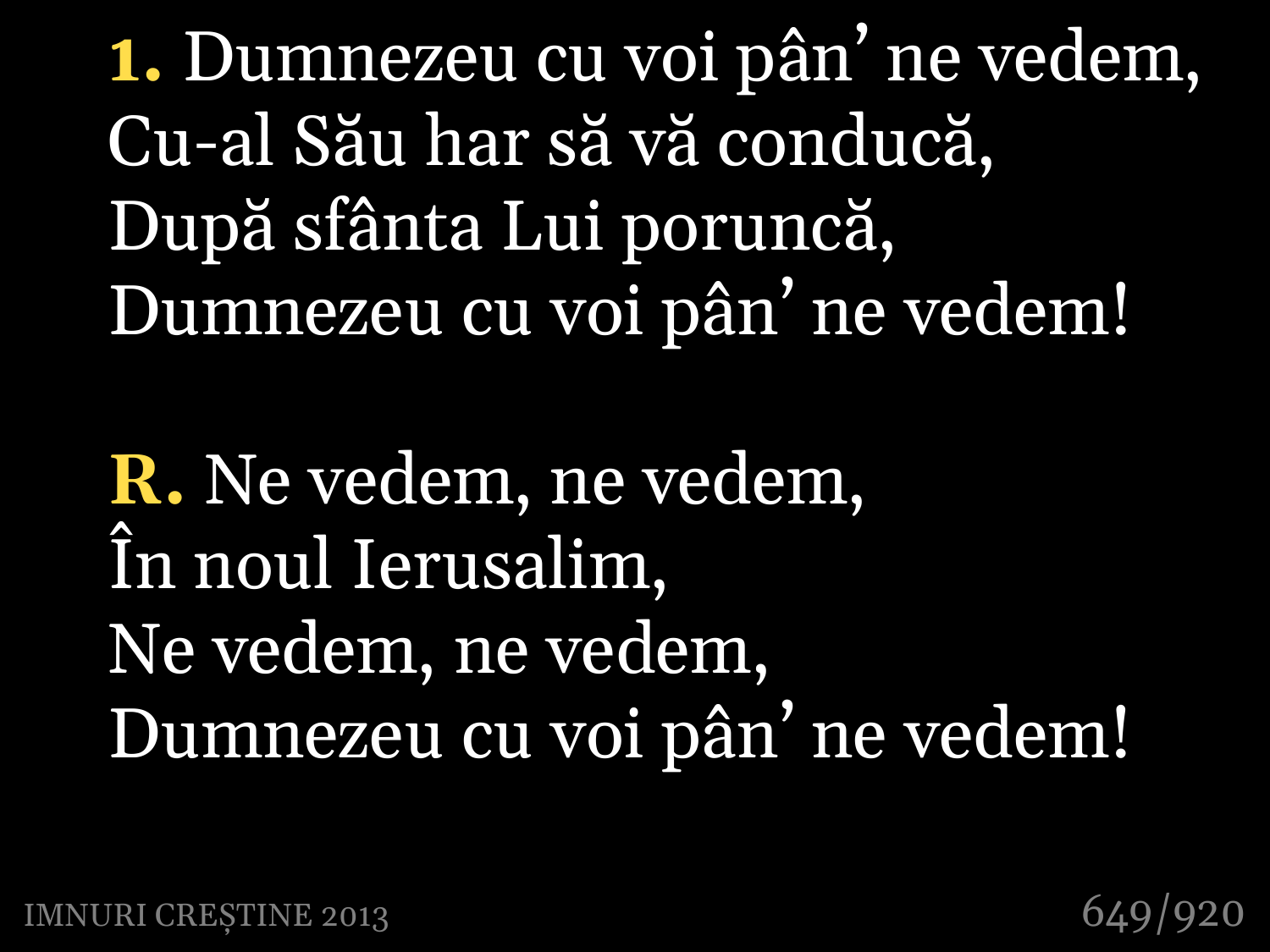

1. Dumnezeu cu voi pân’ ne vedem,
Cu-al Său har să vă conducă,
După sfânta Lui poruncă,
Dumnezeu cu voi pân’ ne vedem!

R. Ne vedem, ne vedem,
În noul Ierusalim,
Ne vedem, ne vedem,
Dumnezeu cu voi pân’ ne vedem!
649/920
IMNURI CREȘTINE 2013